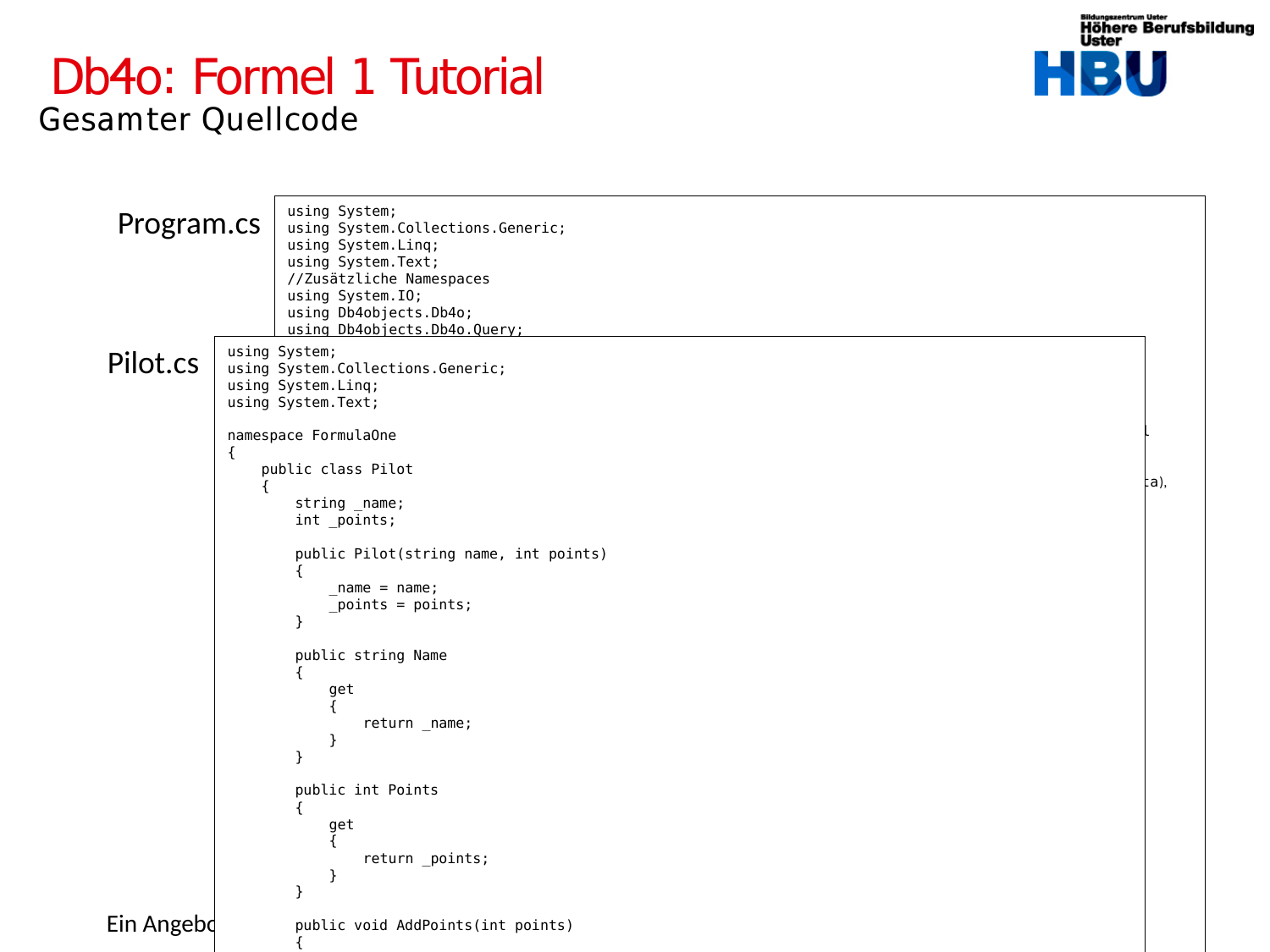

# Db4o: Formel 1 Tutorial
Gesamter Quellcode
Program.cs
using System;
using System.Collections.Generic;
using System.Linq;
using System.Text;
//Zusätzliche Namespaces
using System.IO;
using Db4objects.Db4o;
using Db4objects.Db4o.Query;

namespace FormulaOne
{
    public class Formel1Beispiel
    {
        //Datenbankdatei als Variable. Speichert die Datei unter C:\Users\[benutzername]\AppData\Local
        //bzw %userprofile%\AppData\Local
        readonly static string YapFileName = Path.Combine(
                               Environment.GetFolderPath(Environment.SpecialFolder.LocalApplicationData),
                               "formula1.yap");
        public static void Main(string[] args)
        {
            //Löscht die DB-Datei
            //File.Delete(YapFileName);
            AccessDb4o();
            //Löscht die DB-Datei
            //File.Delete(YapFileName);
            using (IObjectContainer db = Db4oEmbedded.OpenFile(YapFileName))
            {
                //Speichern der ersten beiden Piloten
                //StoreFirstPilot(db);
                //StoreSecondPilot(db);

                //Alle Piloten ausgeben mit QBE
                //RetrieveAllPilotsQBE(db);

                //Alle Piloten ausgeben
                //RetrieveAllPilots(db);

                //Gibt den Pilot Michael Schumacher aus
                //RetrievePilotByName(db);

                //Gibt alle Piloten mit 100 Punkten aus (M. Schumacher)
                //RetrievePilotByExactPoints(db);

                //Gibt Pilot 11 Punkte
                //UpdatePilot(db);

                //Löscht Piloten nach Namen
                //DeleteFirstPilotByName(db);
                //DeleteSecondPilotByName(db);
            }
        }
        //Methode ListResult mit eingebaut
        public static void ListResult(IObjectSet result)
        {
            Console.WriteLine(result.Count);
            foreach (object item in result)
            {
                Console.WriteLine(item);
            }
            //ReadLine zum lesen hinzugefügt
            Console.ReadLine();
        }
        //Datenbank anbinden
        public static void AccessDb4o()
        {
            using (IObjectContainer db = Db4oEmbedded.OpenFile(YapFileName))
            {
                // do something with db4o
            }
        }
        //Speichert ersten Piloten
        public static void StoreFirstPilot(IObjectContainer db)
        {
            Pilot pilot1 = new Pilot("Michael Schumacher", 100);
            db.Store(pilot1);
            Console.WriteLine("Stored {0}", pilot1);
            //ReadLine zum lesen hinzugefügt
            Console.ReadLine();
        }
        //Speichert zweiten Piloten
        public static void StoreSecondPilot(IObjectContainer db)
        {
            Pilot pilot2 = new Pilot("Rubens Barrichello", 99);
            db.Store(pilot2);
            Console.WriteLine("Stored {0}", pilot2);
            //ReadLine zum lesen hinzugefügt
            Console.ReadLine();
        }
        //Gibt alle Piloten über QueryByExample aus
        public static void RetrieveAllPilotsQBE(IObjectContainer db)
        {
            Pilot proto = new Pilot(null, 0);
            IObjectSet result = db.QueryByExample(proto);
            ListResult(result);
        }
        //Gibt alle Piloten (vom Typ Pilot) aus
        public static void RetrieveAllPilots(IObjectContainer db)
        {
            IObjectSet result = db.QueryByExample(typeof(Pilot));
            ListResult(result);
        }
        //Gibt den Pilot Michael Schumacher aus
         public static void RetrievePilotByName(IObjectContainer db)
        {
            Pilot proto = new Pilot("Michael Schumacher", 0);
            IObjectSet result = db.QueryByExample(proto);
            ListResult(result);
        }
         //Gibt alle Piloten mit 100 Punkten aus (M. Schumacher)
        public static void RetrievePilotByExactPoints(IObjectContainer db)
        {
            Pilot proto = new Pilot(null, 100);
            IObjectSet result = db.QueryByExample(proto);
            ListResult(result);
        }
        //Gibt Pilot 11 Punkte
        public static void UpdatePilot(IObjectContainer db)
        {
            IObjectSet result = db.QueryByExample(new Pilot("Michael Schumacher", 0));
            Pilot found = (Pilot)result.Next();
            found.AddPoints(11);
            db.Store(found);
            Console.WriteLine("Added 11 points for {0}", found);
            RetrieveAllPilots(db);
            //ReadLine zum lesen hinzugefügt
            Console.ReadLine();
        }
        //Löscht Piloten nach Namen
        public static void DeleteFirstPilotByName(IObjectContainer db)
        {
            IObjectSet result = db.QueryByExample(new Pilot("Michael Schumacher", 0));
            Pilot found = (Pilot)result.Next();
            db.Delete(found);
            Console.WriteLine("Deleted {0}", found);
            RetrieveAllPilots(db);
            //ReadLine zum lesen hinzugefügt
            Console.ReadLine();
        }
        public static void DeleteSecondPilotByName(IObjectContainer db)
        {
            IObjectSet result = db.QueryByExample(new Pilot("Rubens Barrichello", 0));
            Pilot found = (Pilot)result.Next();
            db.Delete(found);
            Console.WriteLine("Deleted {0}", found);
            RetrieveAllPilots(db);
            //ReadLine zum lesen hinzugefügt
            Console.ReadLine();
        }
    }
}

Pilot.cs
using System;
using System.Collections.Generic;
using System.Linq;
using System.Text;

namespace FormulaOne
{
    public class Pilot
    {
        string _name;
        int _points;

        public Pilot(string name, int points)
        {
            _name = name;
            _points = points;
        }

        public string Name
        {
            get
            {
                return _name;
            }
        }

        public int Points
        {
            get
            {
                return _points;
            }
        }

        public void AddPoints(int points)
        {
            _points += points;
        }

        override public string ToString()
        {
            return string.Format("{0}/{1}", _name, _points);
        }
    }
}